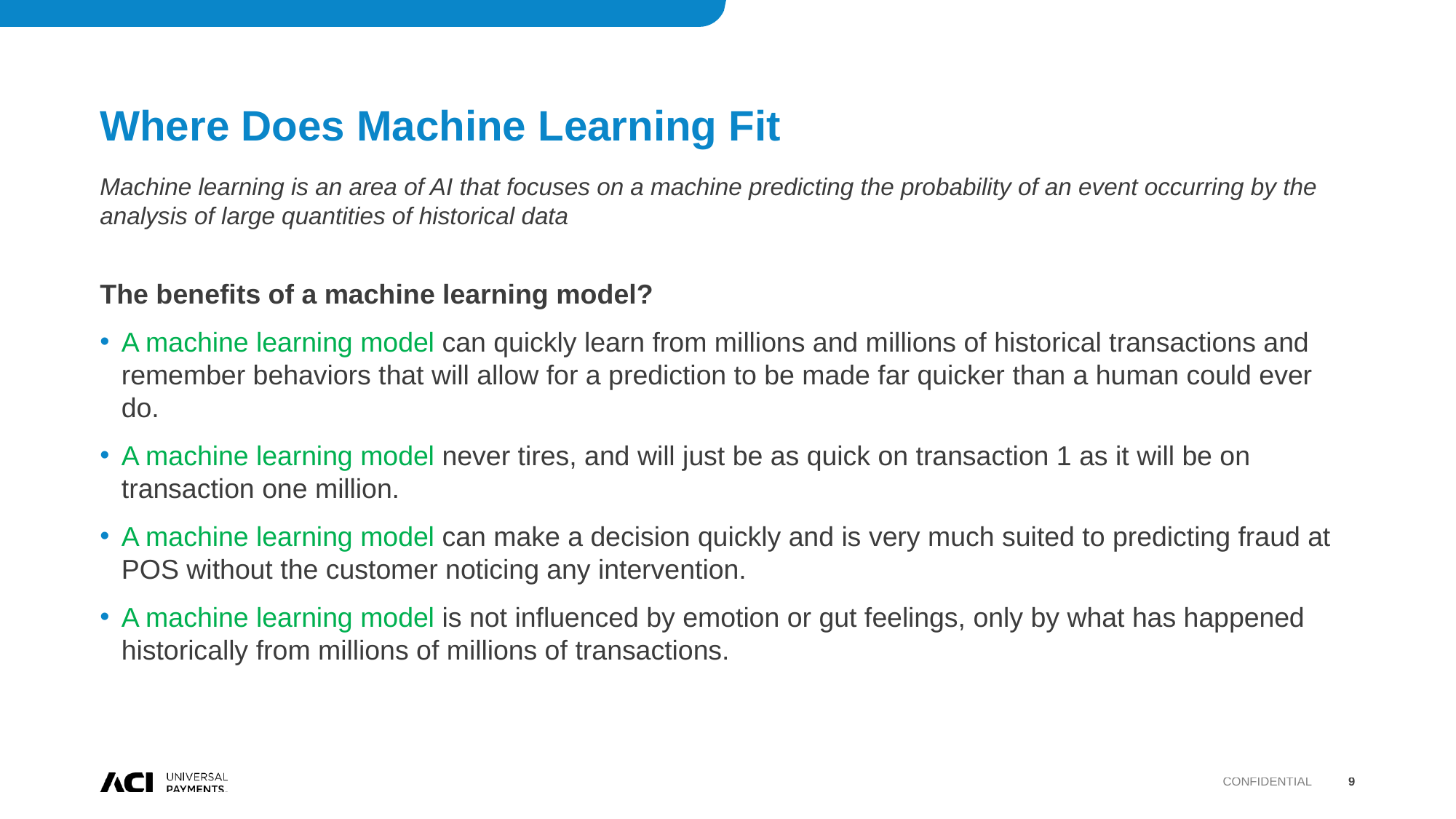

# Where Does Machine Learning Fit
Machine learning is an area of AI that focuses on a machine predicting the probability of an event occurring by the analysis of large quantities of historical data

The benefits of a machine learning model?
A machine learning model can quickly learn from millions and millions of historical transactions and remember behaviors that will allow for a prediction to be made far quicker than a human could ever do.
A machine learning model never tires, and will just be as quick on transaction 1 as it will be on transaction one million.
A machine learning model can make a decision quickly and is very much suited to predicting fraud at POS without the customer noticing any intervention.
A machine learning model is not influenced by emotion or gut feelings, only by what has happened historically from millions of millions of transactions.

Confidential
9